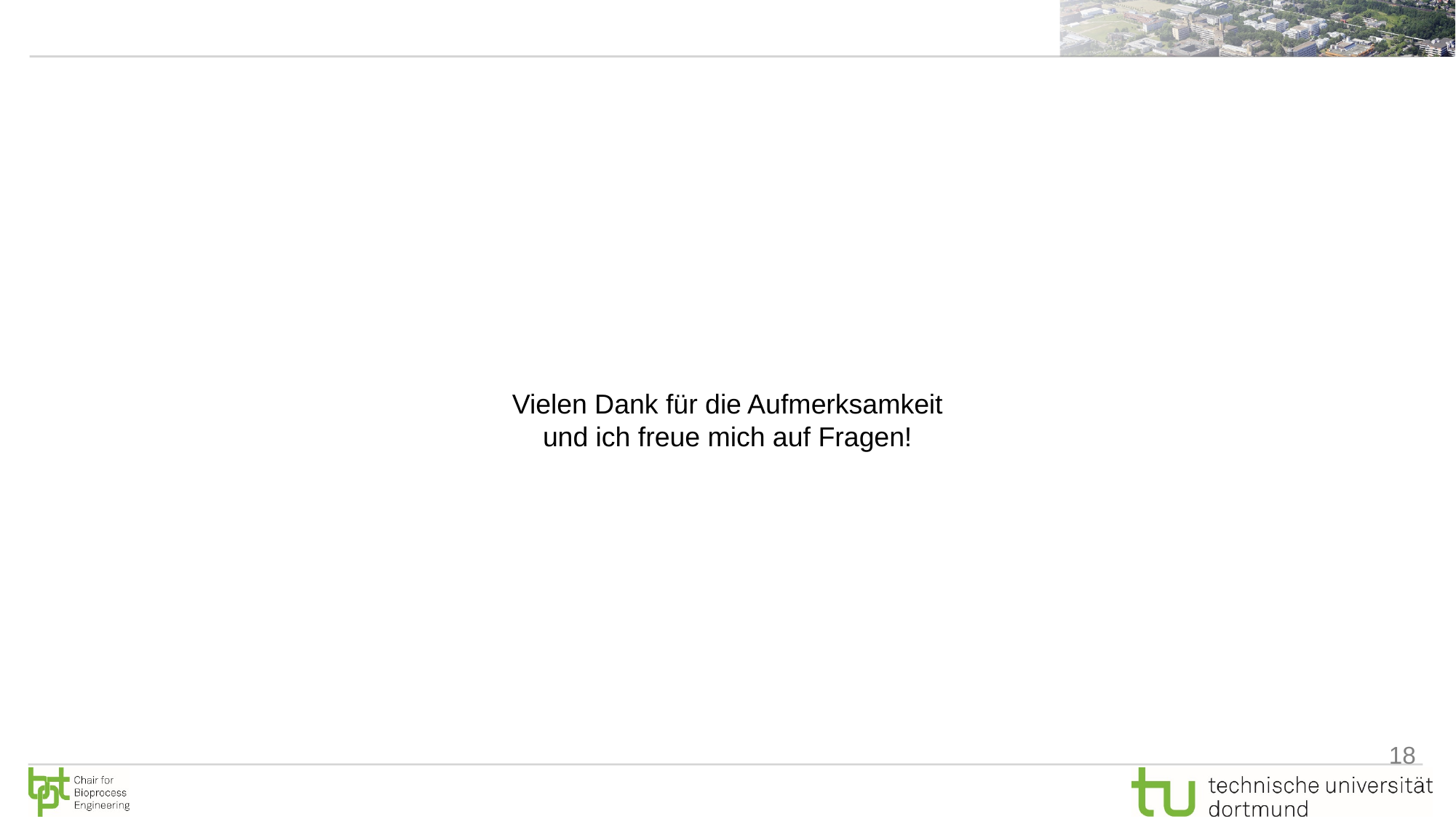

#
Vielen Dank für die Aufmerksamkeit und ich freue mich auf Fragen!